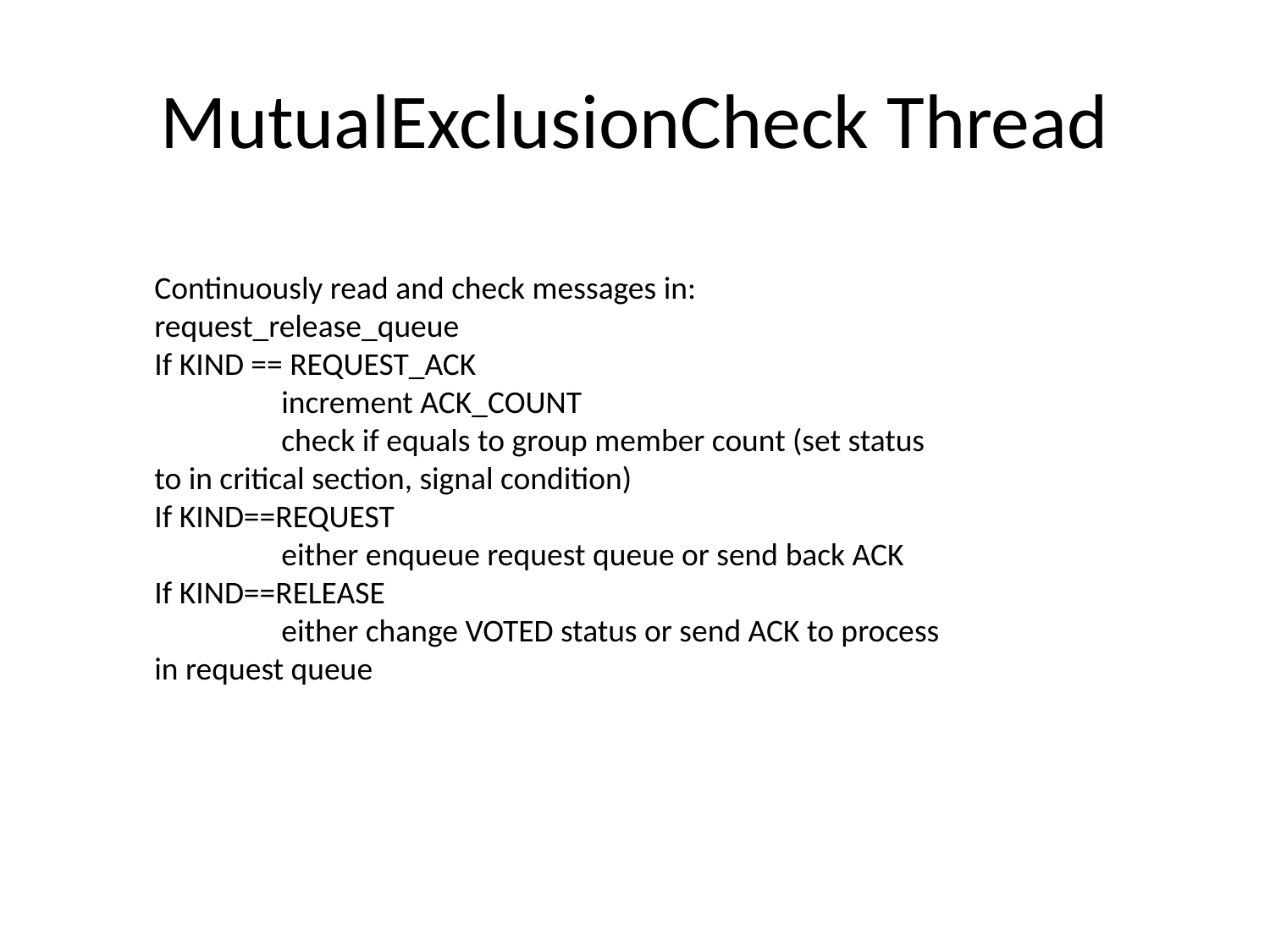

# MutualExclusionCheck Thread
Continuously read and check messages in:
request_release_queue
If KIND == REQUEST_ACK
	increment ACK_COUNT
	check if equals to group member count (set status to in critical section, signal condition)
If KIND==REQUEST
	either enqueue request queue or send back ACK
If KIND==RELEASE
  	either change VOTED status or send ACK to process in request queue